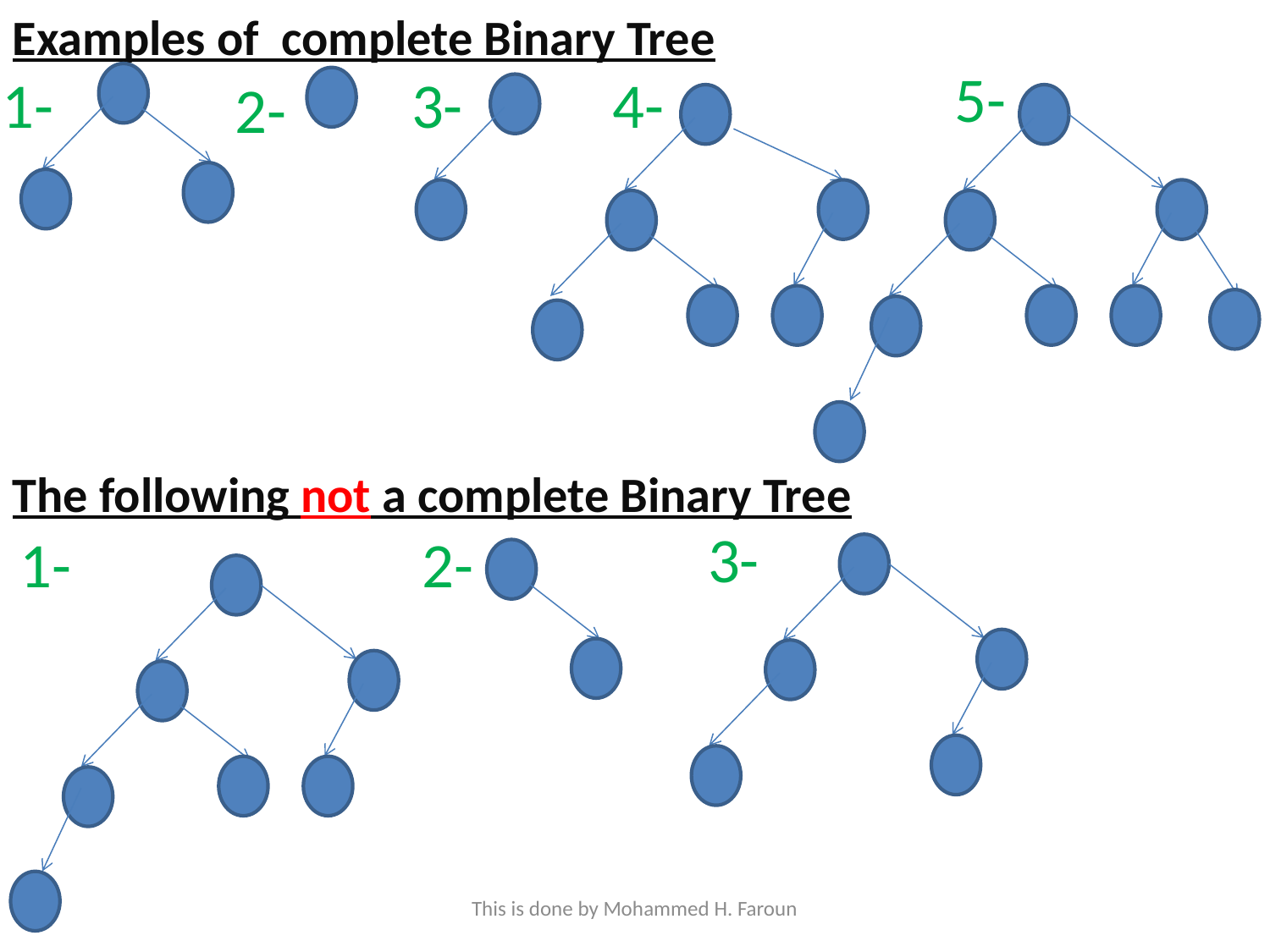

Examples of  complete Binary Tree
5-
1-
3-
4-

2-

The following not a complete Binary Tree
3-
1-
2-

This is done by Mohammed H. Faroun